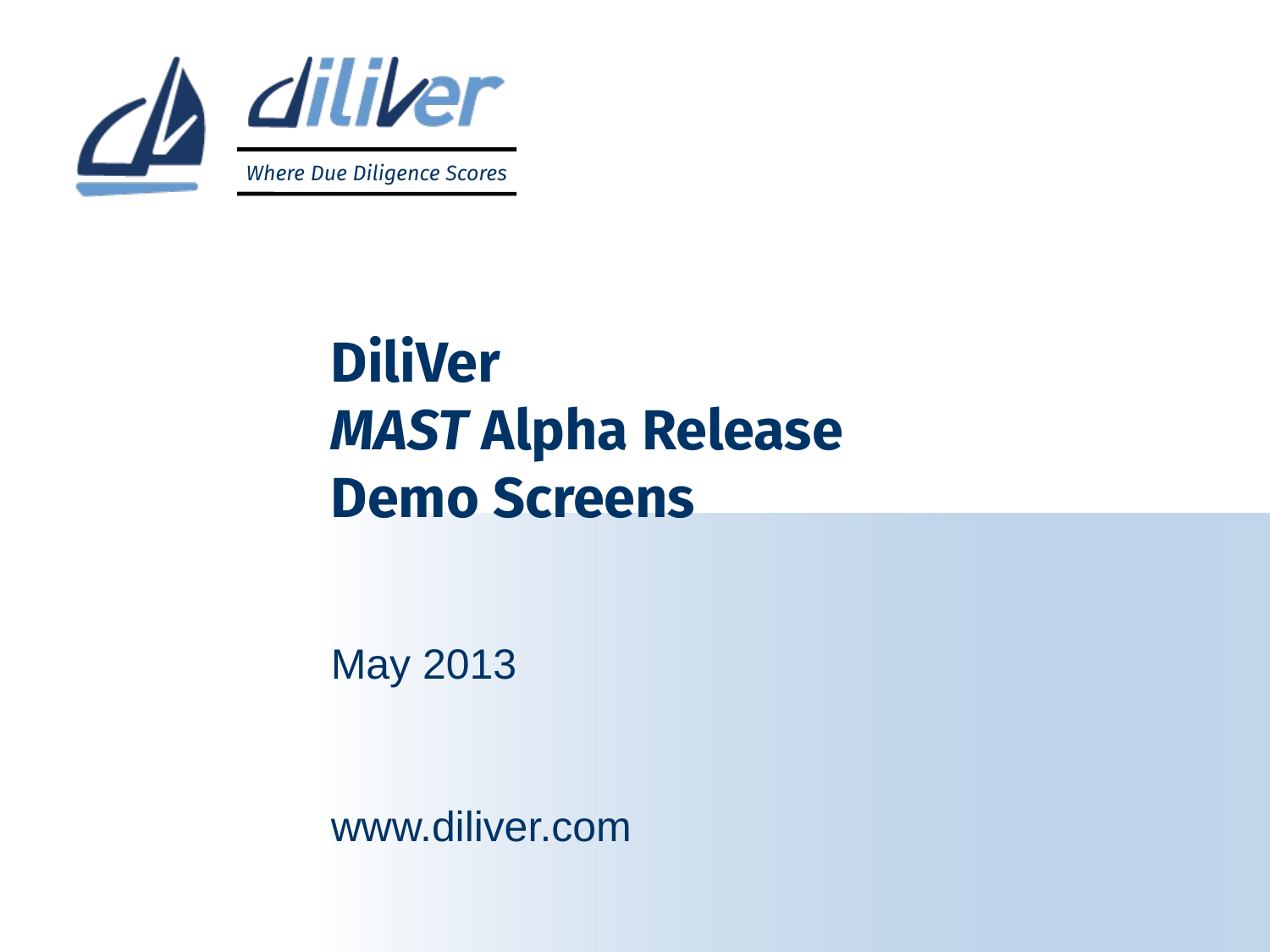

# DiliVer MAST Alpha Release Demo Screens

May 2013

www.diliver.com